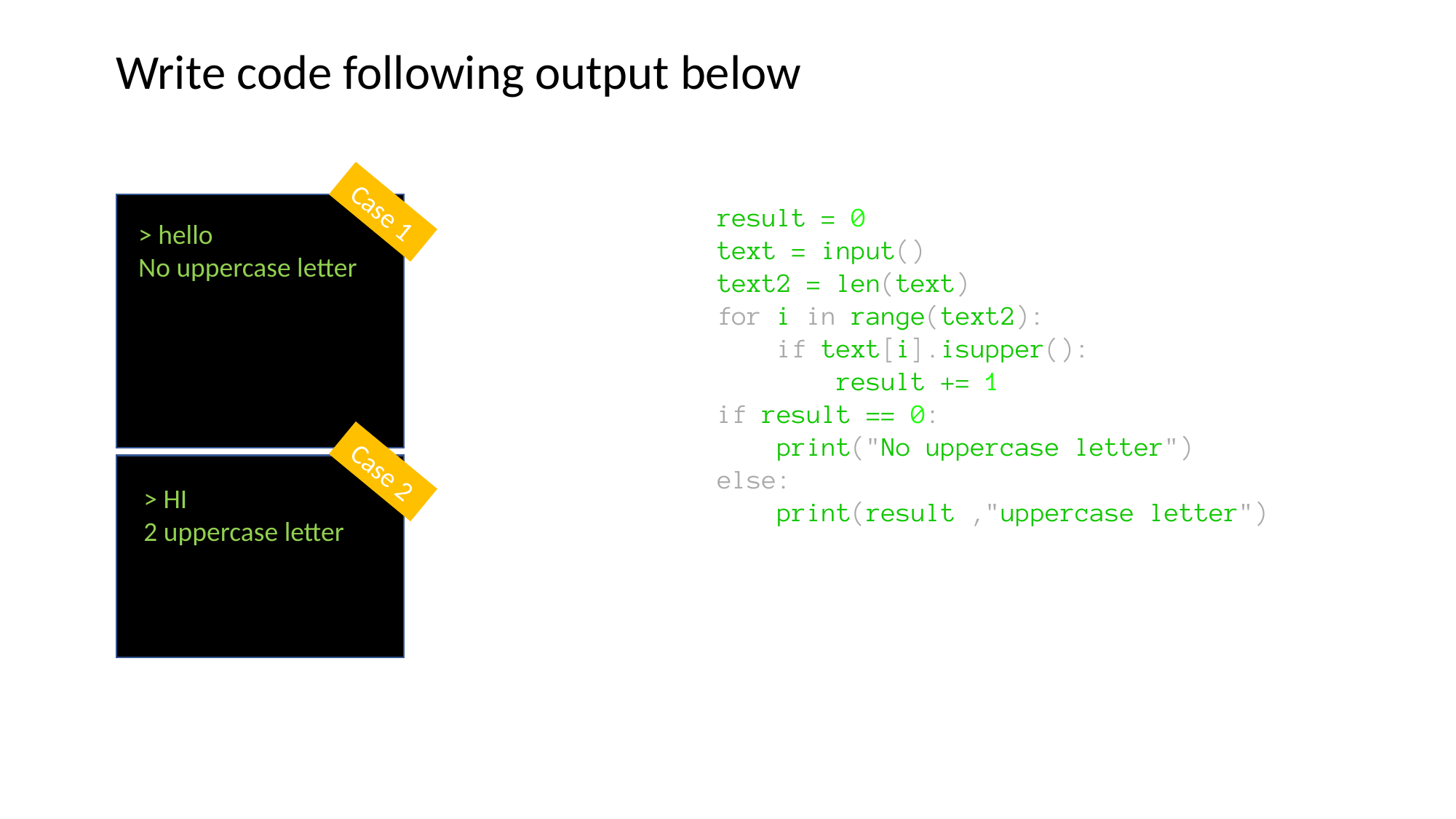

Write code following output below
Case 1

result = 0
text = input()
text2 = len(text)
for i in range(text2):
    if text[i].isupper():
        result += 1
if result == 0:
    print("No uppercase letter")
else:
    print(result ,"uppercase letter")
> hello
No uppercase letter
Case 2

> HI
2 uppercase letter